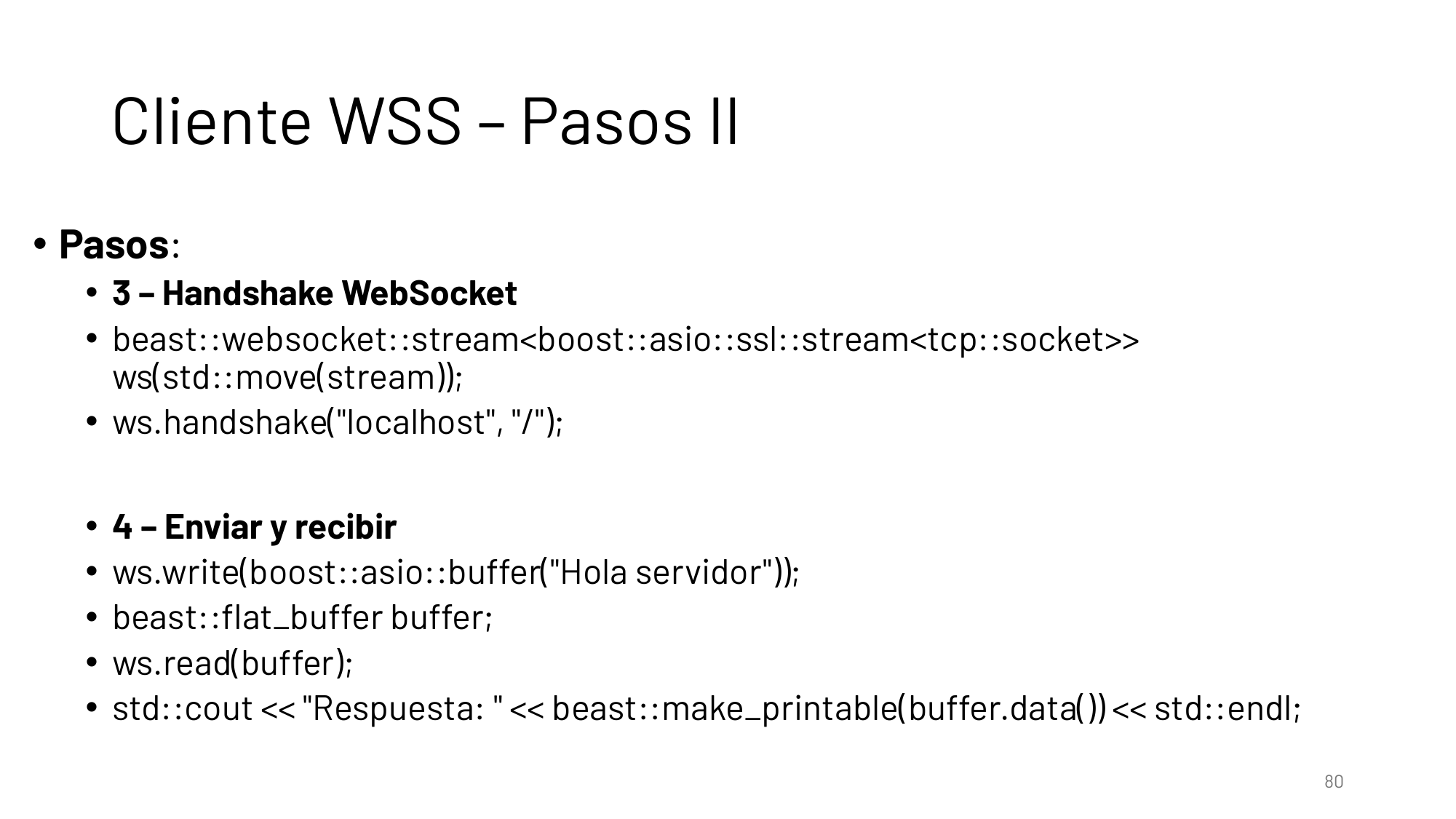

# Cliente WSS – Pasos II
Pasos:
3 – Handshake WebSocket
beast::websocket::stream<boost::asio::ssl::stream<tcp::socket>> ws(std::move(stream));
ws.handshake("localhost", "/");

4 – Enviar y recibir
ws.write(boost::asio::buffer("Hola servidor"));
beast::flat_buffer buffer;
ws.read(buffer);
std::cout << "Respuesta: " << beast::make_printable(buffer.data()) << std::endl;

80